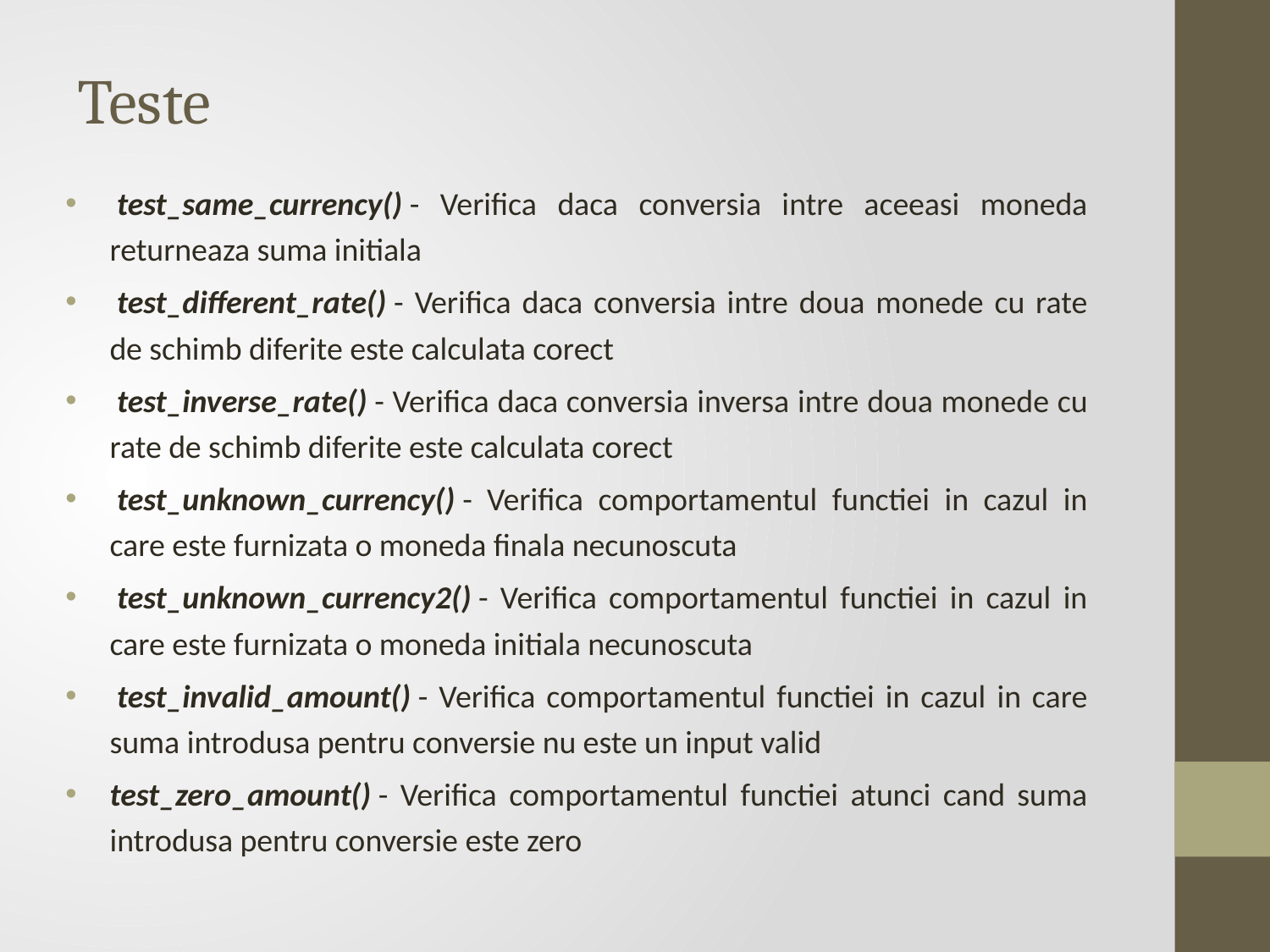

# Teste
 test_same_currency() - Verifica daca conversia intre aceeasi moneda returneaza suma initiala
 test_different_rate() - Verifica daca conversia intre doua monede cu rate de schimb diferite este calculata corect
 test_inverse_rate() - Verifica daca conversia inversa intre doua monede cu rate de schimb diferite este calculata corect
 test_unknown_currency() - Verifica comportamentul functiei in cazul in care este furnizata o moneda finala necunoscuta
 test_unknown_currency2() - Verifica comportamentul functiei in cazul in care este furnizata o moneda initiala necunoscuta
 test_invalid_amount() - Verifica comportamentul functiei in cazul in care suma introdusa pentru conversie nu este un input valid
test_zero_amount() - Verifica comportamentul functiei atunci cand suma introdusa pentru conversie este zero